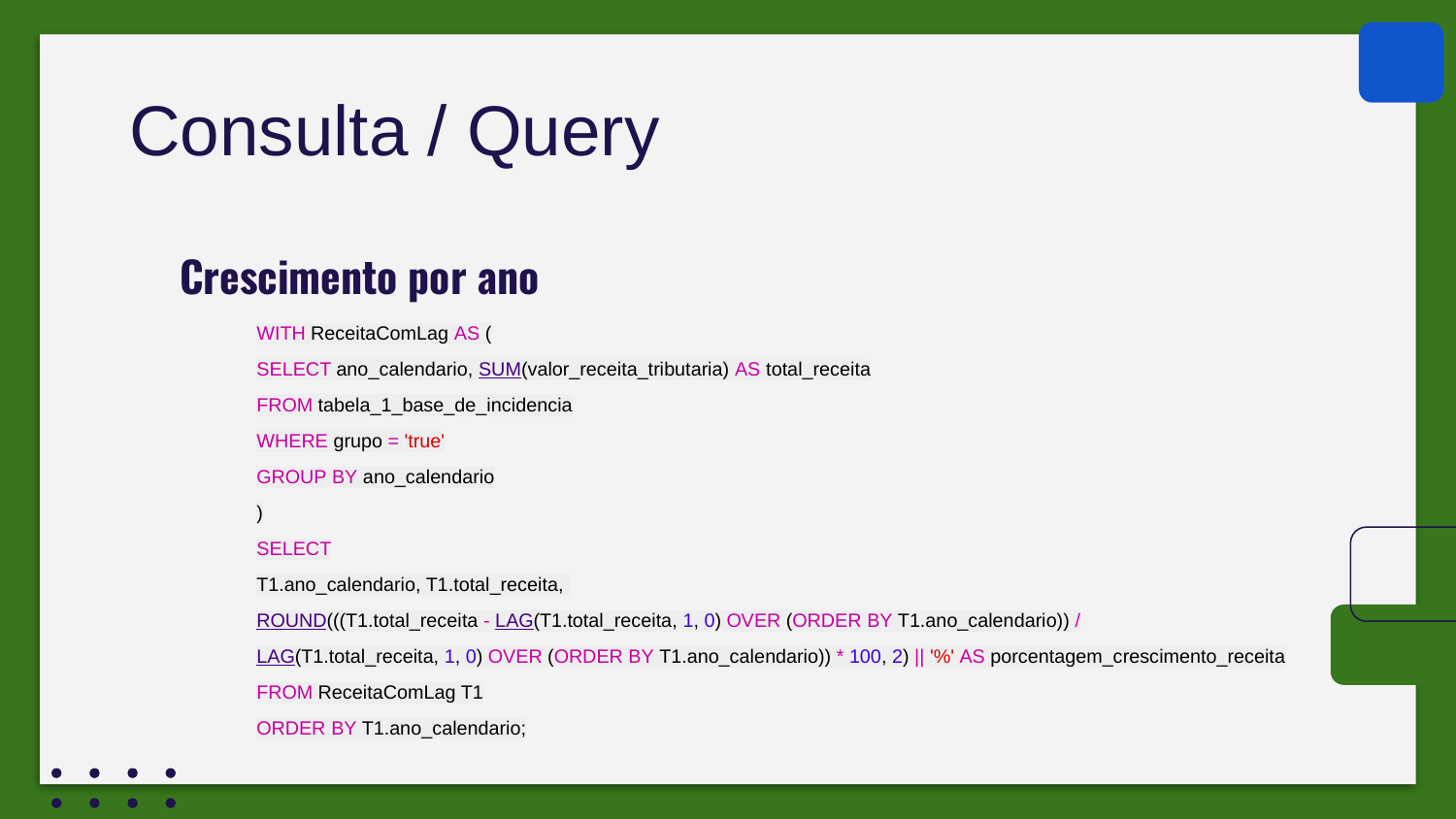

# Consulta / Query
Crescimento por ano
WITH ReceitaComLag AS (
SELECT ano_calendario, SUM(valor_receita_tributaria) AS total_receita
FROM tabela_1_base_de_incidencia
WHERE grupo = 'true'
GROUP BY ano_calendario
)
SELECT
T1.ano_calendario, T1.total_receita,
ROUND(((T1.total_receita - LAG(T1.total_receita, 1, 0) OVER (ORDER BY T1.ano_calendario)) /
LAG(T1.total_receita, 1, 0) OVER (ORDER BY T1.ano_calendario)) * 100, 2) || '%' AS porcentagem_crescimento_receita
FROM ReceitaComLag T1
ORDER BY T1.ano_calendario;